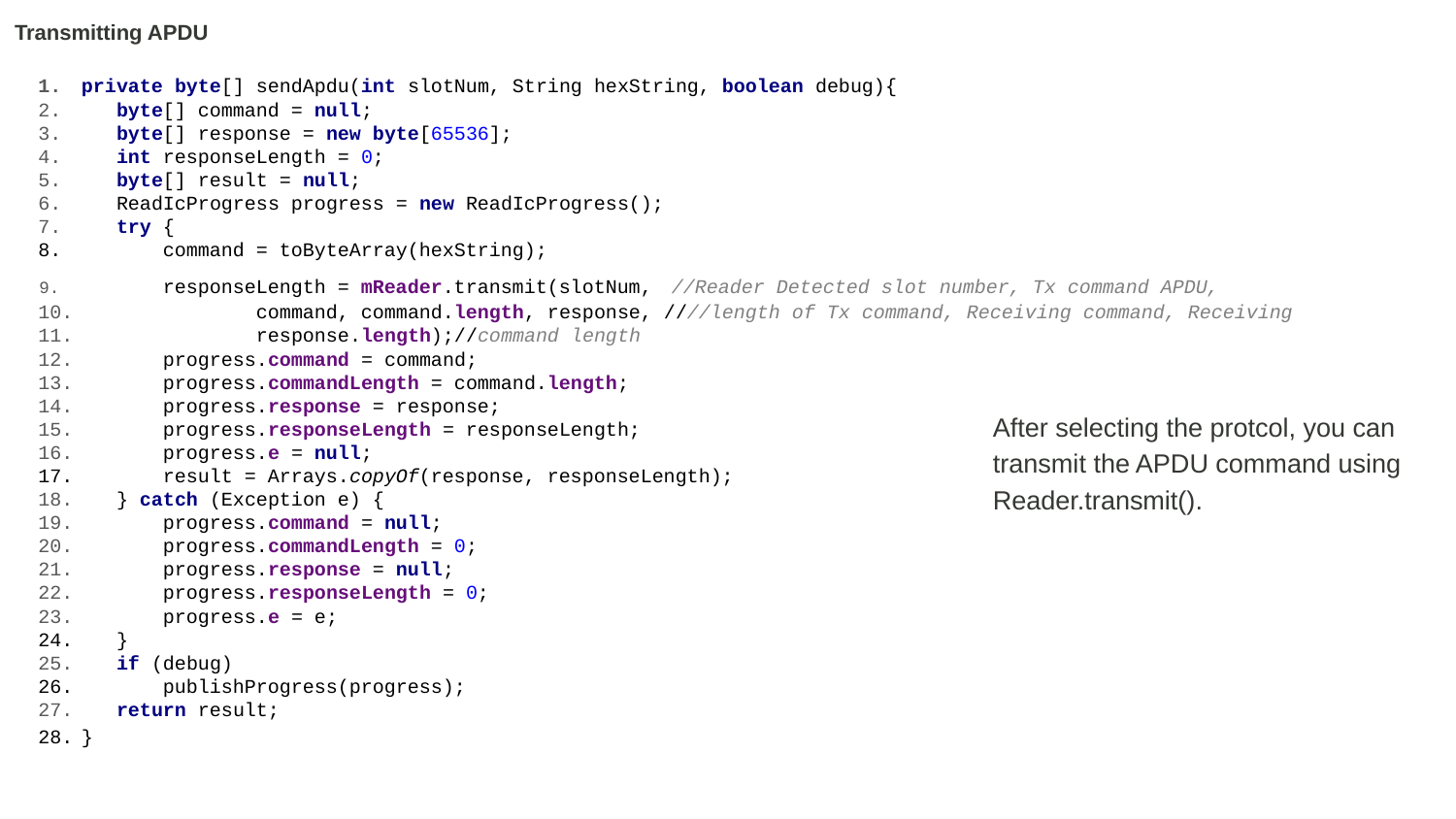

# Transmitting APDU
private byte[] sendApdu(int slotNum, String hexString, boolean debug){
   byte[] command = null;
   byte[] response = new byte[65536];
   int responseLength = 0;
   byte[] result = null;
   ReadIcProgress progress = new ReadIcProgress();
   try {
       command = toByteArray(hexString);
       responseLength = mReader.transmit(slotNum, //Reader Detected slot number, Tx command APDU,
               command, command.length, response, ////length of Tx command, Receiving command, Receiving
               response.length);//command length
       progress.command = command;
       progress.commandLength = command.length;
       progress.response = response;
       progress.responseLength = responseLength;
       progress.e = null;
       result = Arrays.copyOf(response, responseLength);
   } catch (Exception e) {
       progress.command = null;
       progress.commandLength = 0;
       progress.response = null;
       progress.responseLength = 0;
       progress.e = e;
   }
   if (debug)
       publishProgress(progress);
   return result;
}

After selecting the protcol, you can transmit the APDU command using Reader.transmit().